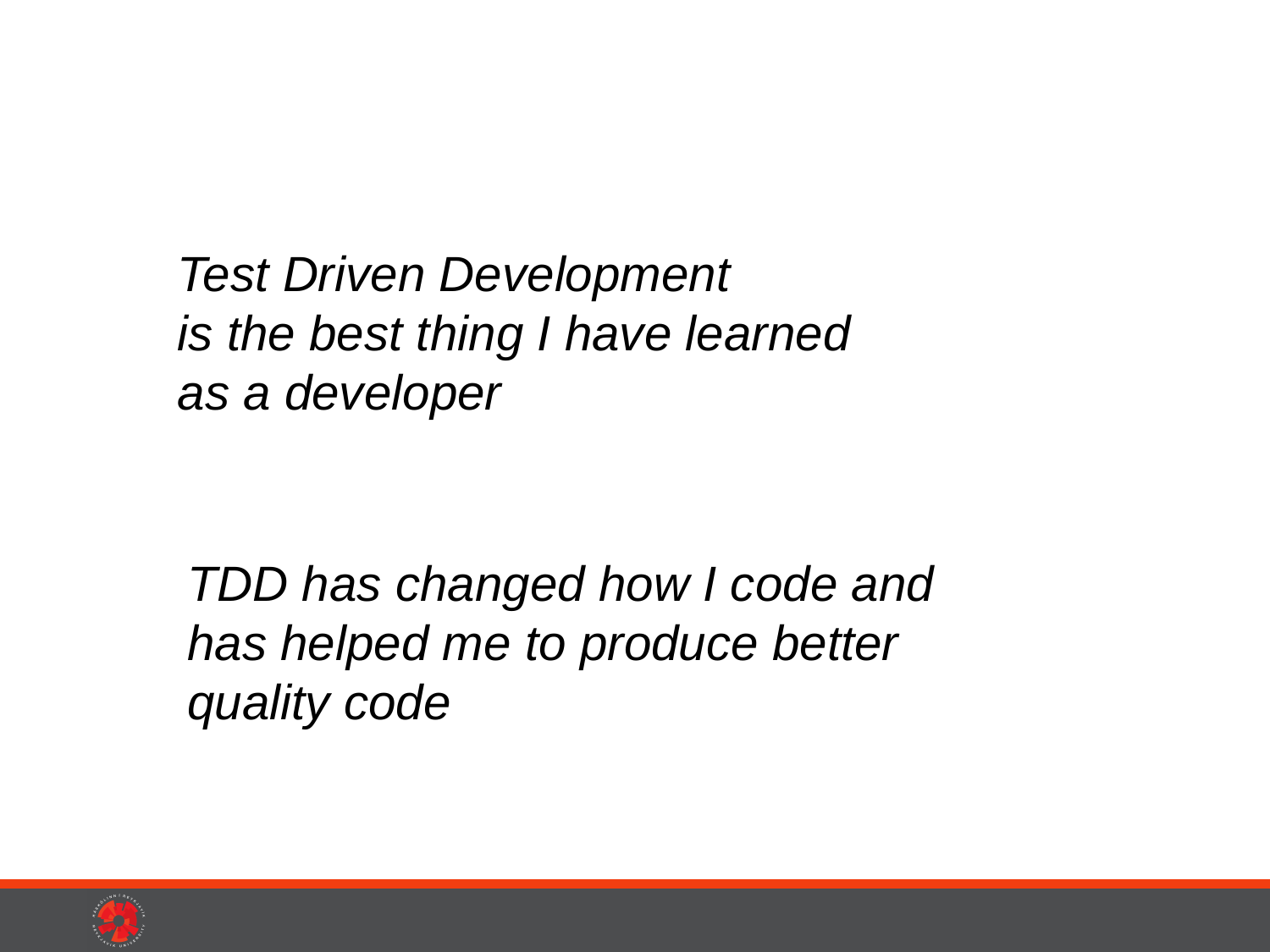

Test Driven Development
is the best thing I have learned as a developer
TDD has changed how I code and has helped me to produce better quality code